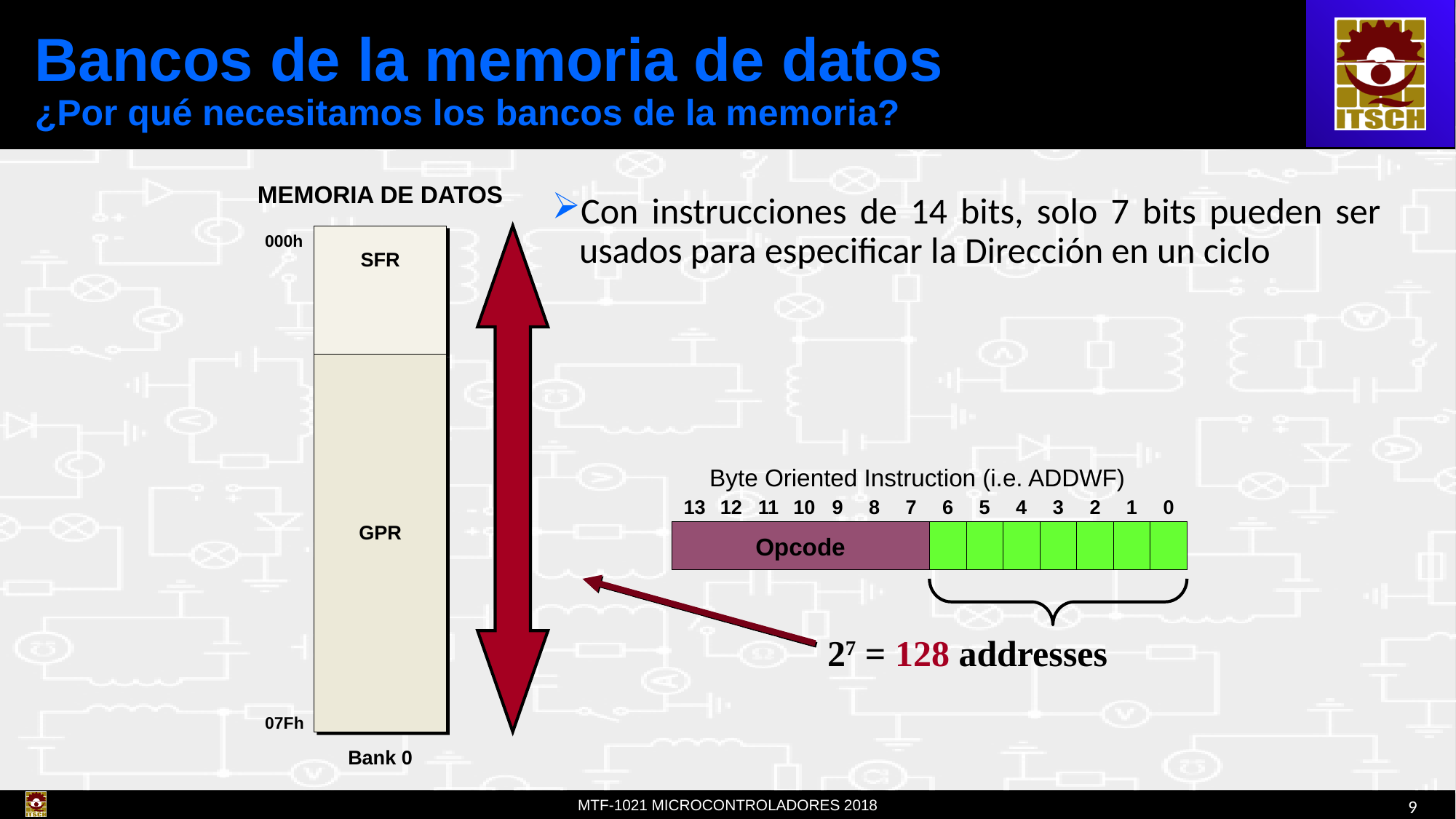

# Bancos de la memoria de datos ¿Por qué necesitamos los bancos de la memoria?
MEMORIA DE DATOS
Con instrucciones de 14 bits, solo 7 bits pueden ser usados para especificar la Dirección en un ciclo
000h

SFR

GPR
07Fh
Bank 0

Byte Oriented Instruction (i.e. ADDWF)

13
12
11
10
9
8
7
6
5
4
3
2
1
0
Opcode

27 = 128 addresses